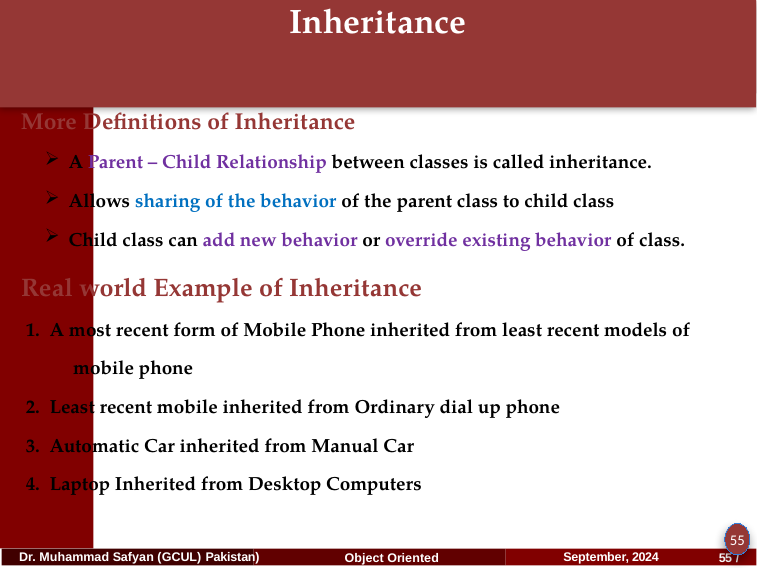

# Inheritance
More Definitions of Inheritance
A Parent – Child Relationship between classes is called inheritance.
Allows sharing of the behavior of the parent class to child class
Child class can add new behavior or override existing behavior of class.
Real world Example of Inheritance
A most recent form of Mobile Phone inherited from least recent models of mobile phone
Least recent mobile inherited from Ordinary dial up phone
Automatic Car inherited from Manual Car
Laptop Inherited from Desktop Computers
55